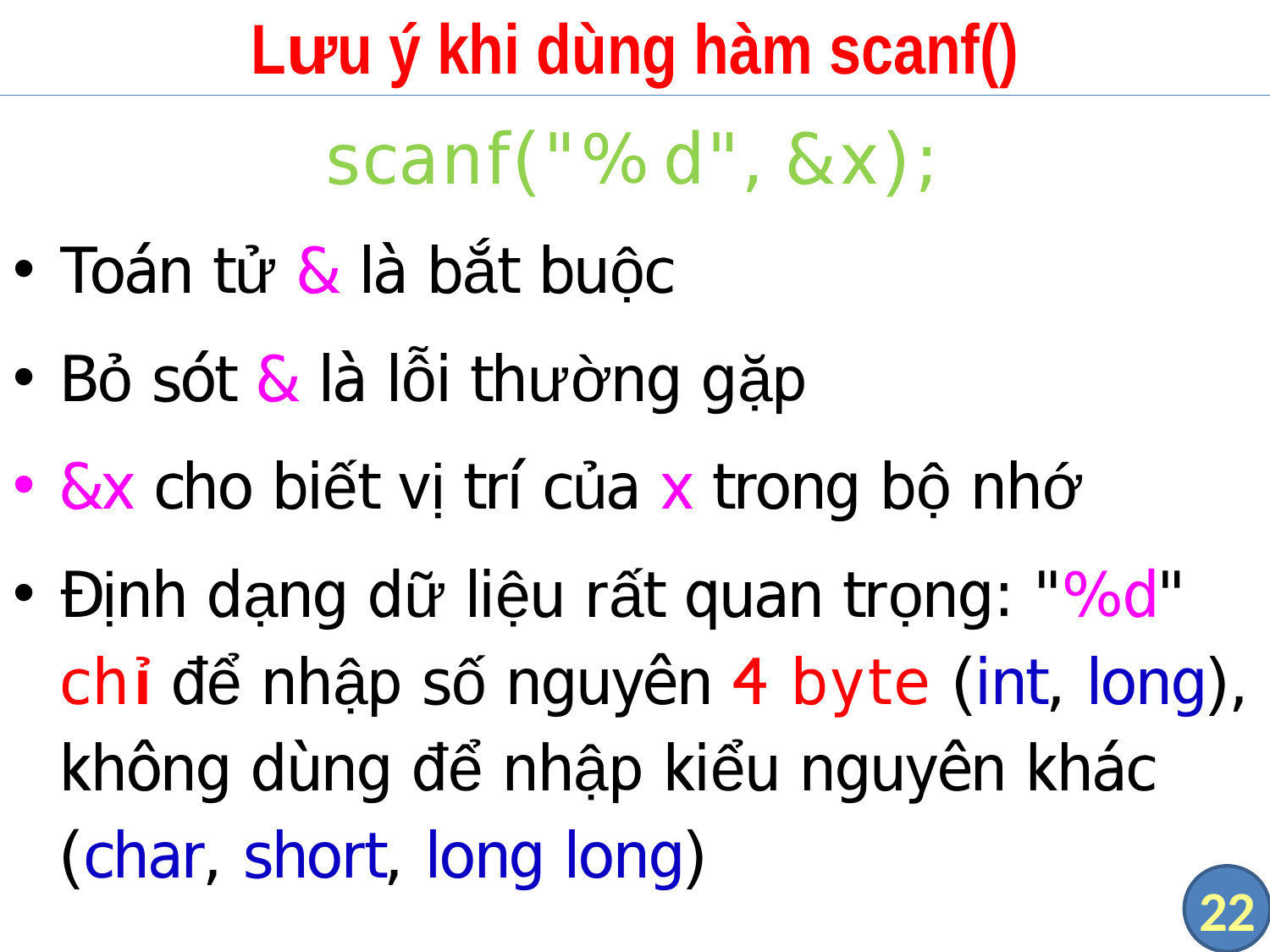

# Lưu ý khi dùng hàm scanf()
scanf("%d", &x);
Toán tử & là bắt buộc
Bỏ sót & là lỗi thường gặp
&x cho biết vị trí của x trong bộ nhớ
Định dạng dữ liệu rất quan trọng: "%d" chỉ để nhập số nguyên 4 byte (int, long), không dùng để nhập kiểu nguyên khác (char, short, long long)

22